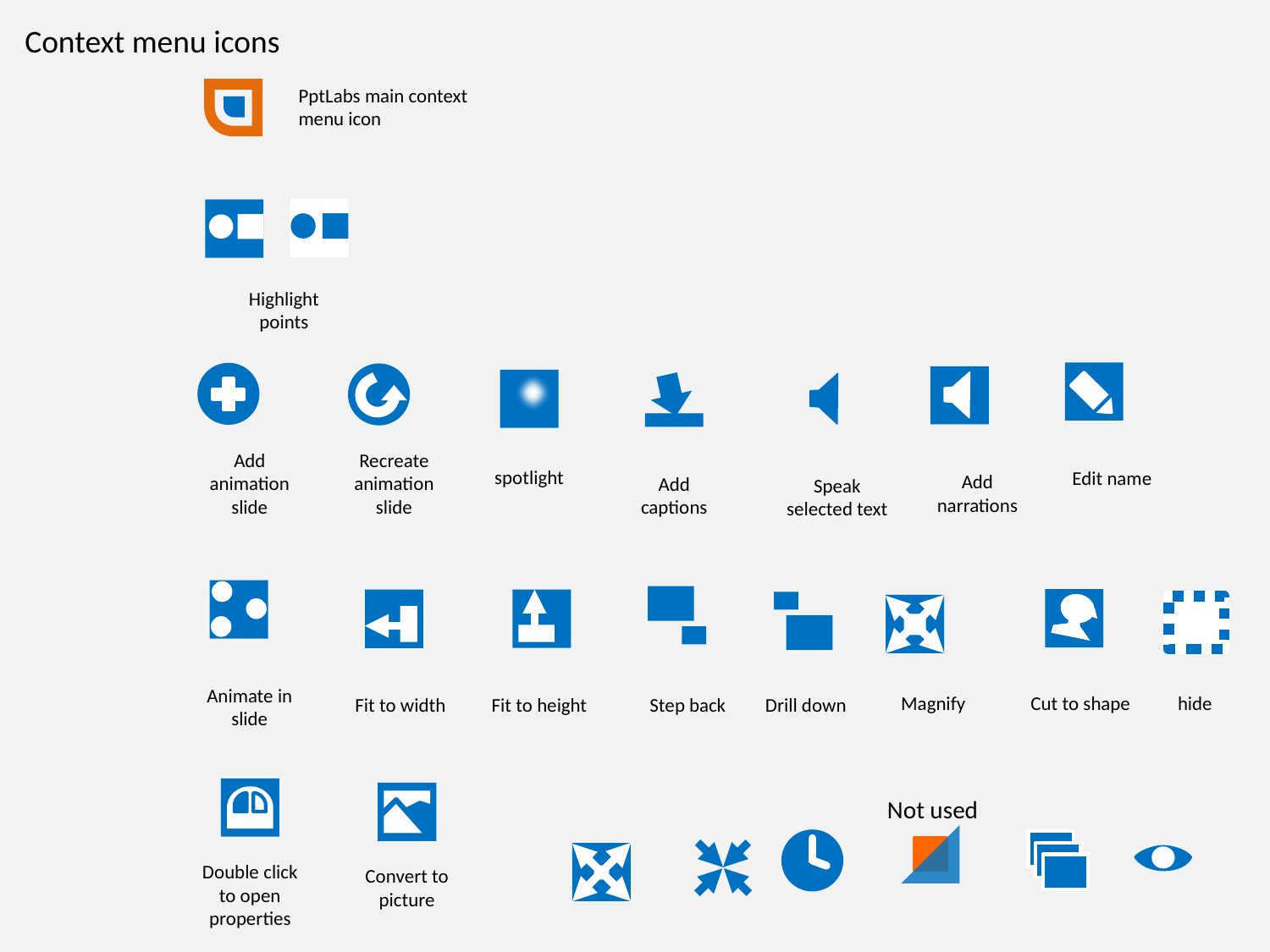

Context menu icons
PptLabs main context menu icon

Highlight points

Add animation slide
Recreate animation slide
spotlight
Edit name
Add narrations
Add captions
Speak selected text

Animate in slide
Magnify
Cut to shape
hide
Step back
Drill down
Fit to width
Fit to height

Not used

Double click to open properties
Convert to picture